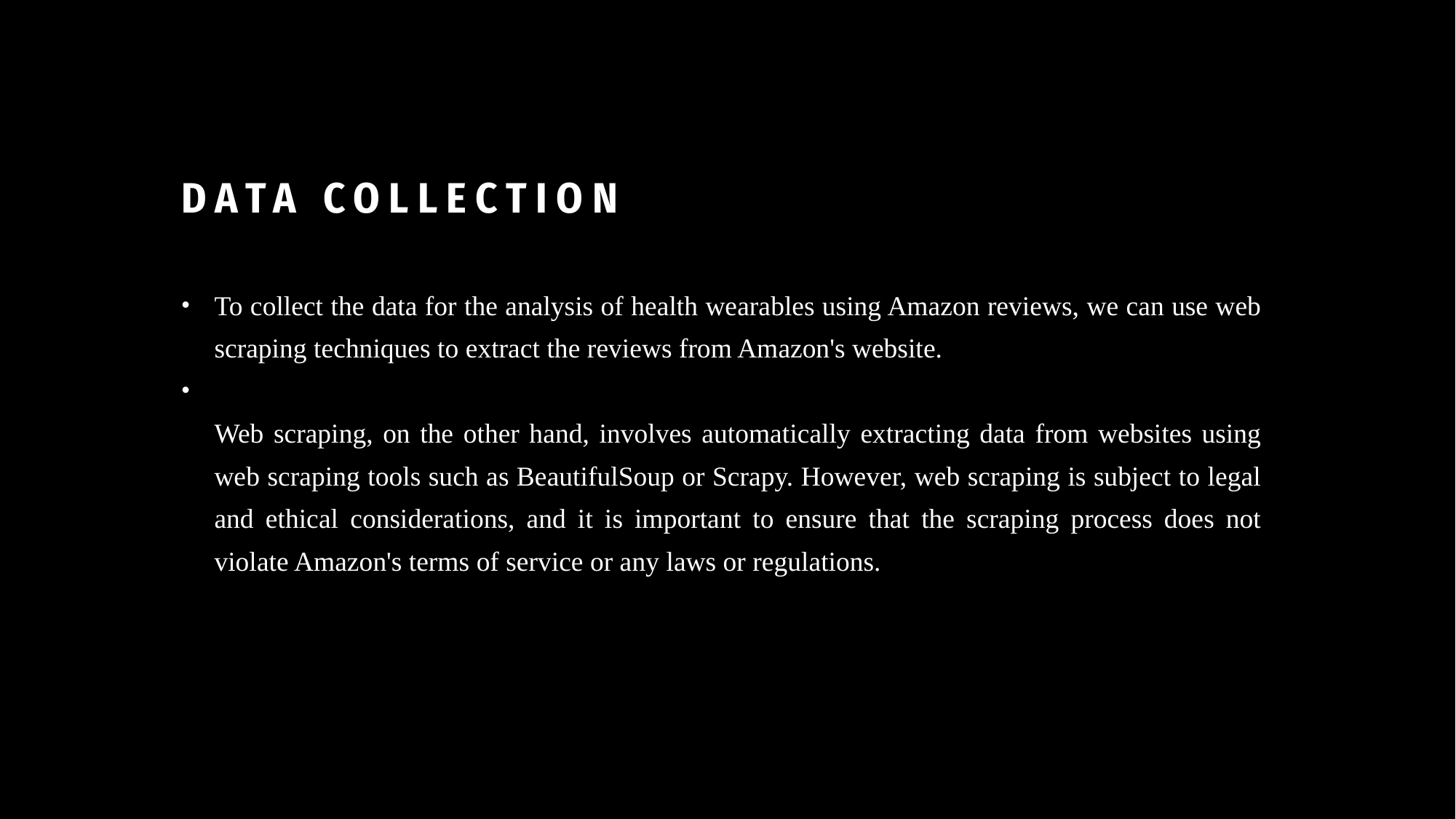

# DATA COLLECTION
To collect the data for the analysis of health wearables using Amazon reviews, we can use web scraping techniques to extract the reviews from Amazon's website.
Web scraping, on the other hand, involves automatically extracting data from websites using web scraping tools such as BeautifulSoup or Scrapy. However, web scraping is subject to legal and ethical considerations, and it is important to ensure that the scraping process does not violate Amazon's terms of service or any laws or regulations.